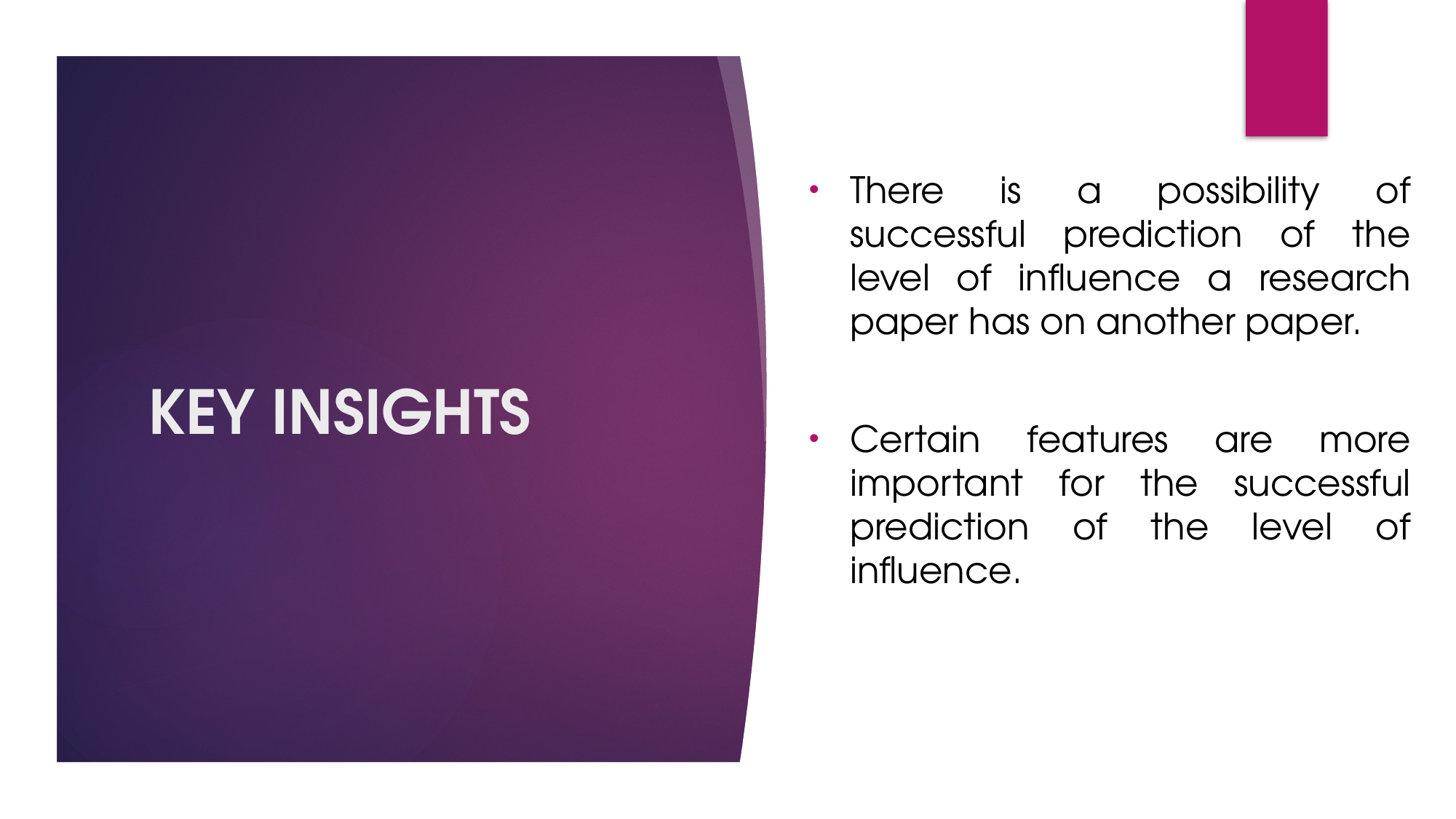

There is a possibility of successful prediction of the level of influence a research paper has on another paper.

Certain features are more important for the successful prediction of the level of influence.

# KEY INSIGHTS